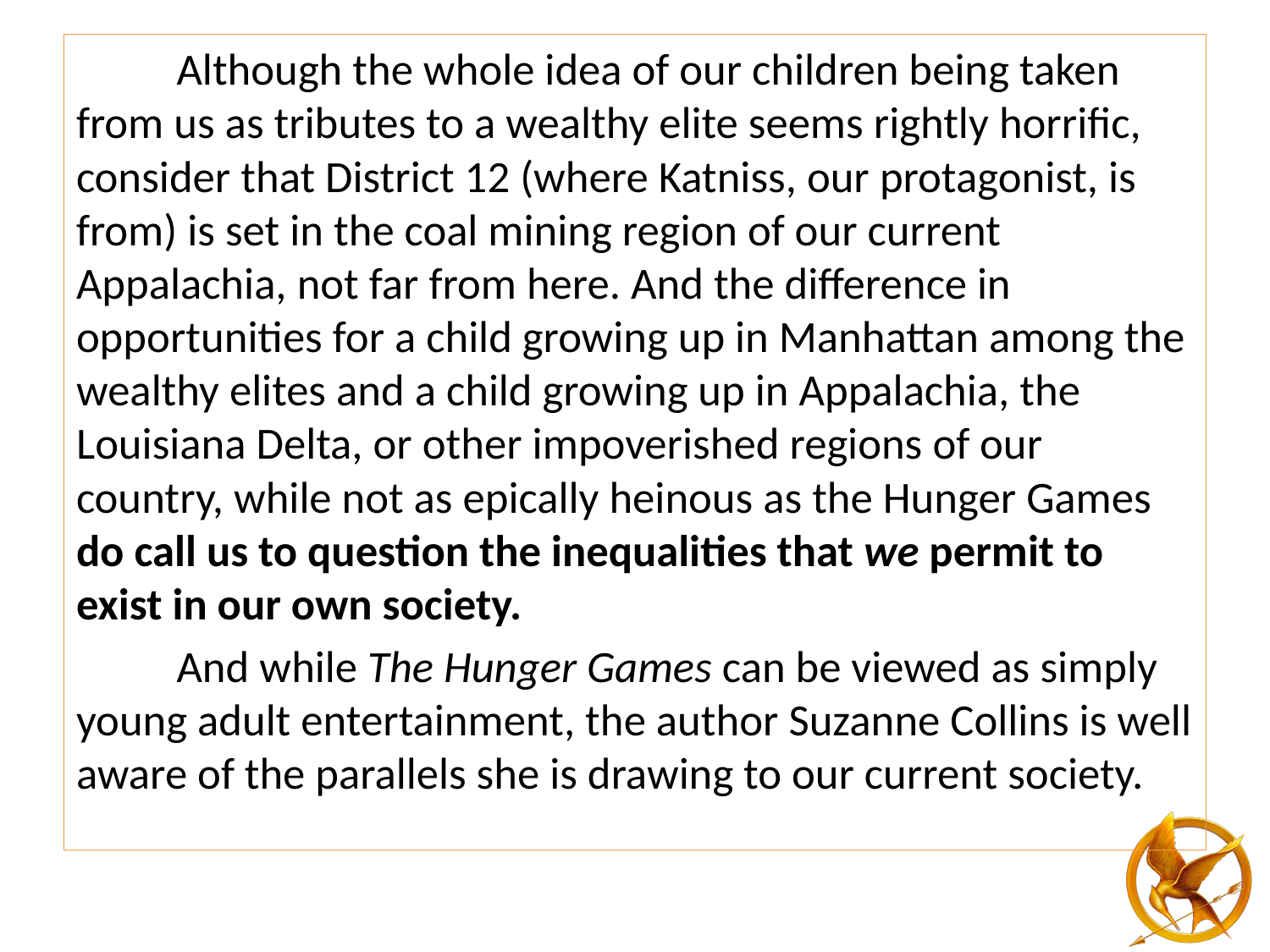

Although the whole idea of our children being taken from us as tributes to a wealthy elite seems rightly horrific, consider that District 12 (where Katniss, our protagonist, is from) is set in the coal mining region of our current Appalachia, not far from here. And the difference in opportunities for a child growing up in Manhattan among the wealthy elites and a child growing up in Appalachia, the Louisiana Delta, or other impoverished regions of our country, while not as epically heinous as the Hunger Games do call us to question the inequalities that we permit to exist in our own society.
	And while The Hunger Games can be viewed as simply young adult entertainment, the author Suzanne Collins is well aware of the parallels she is drawing to our current society.